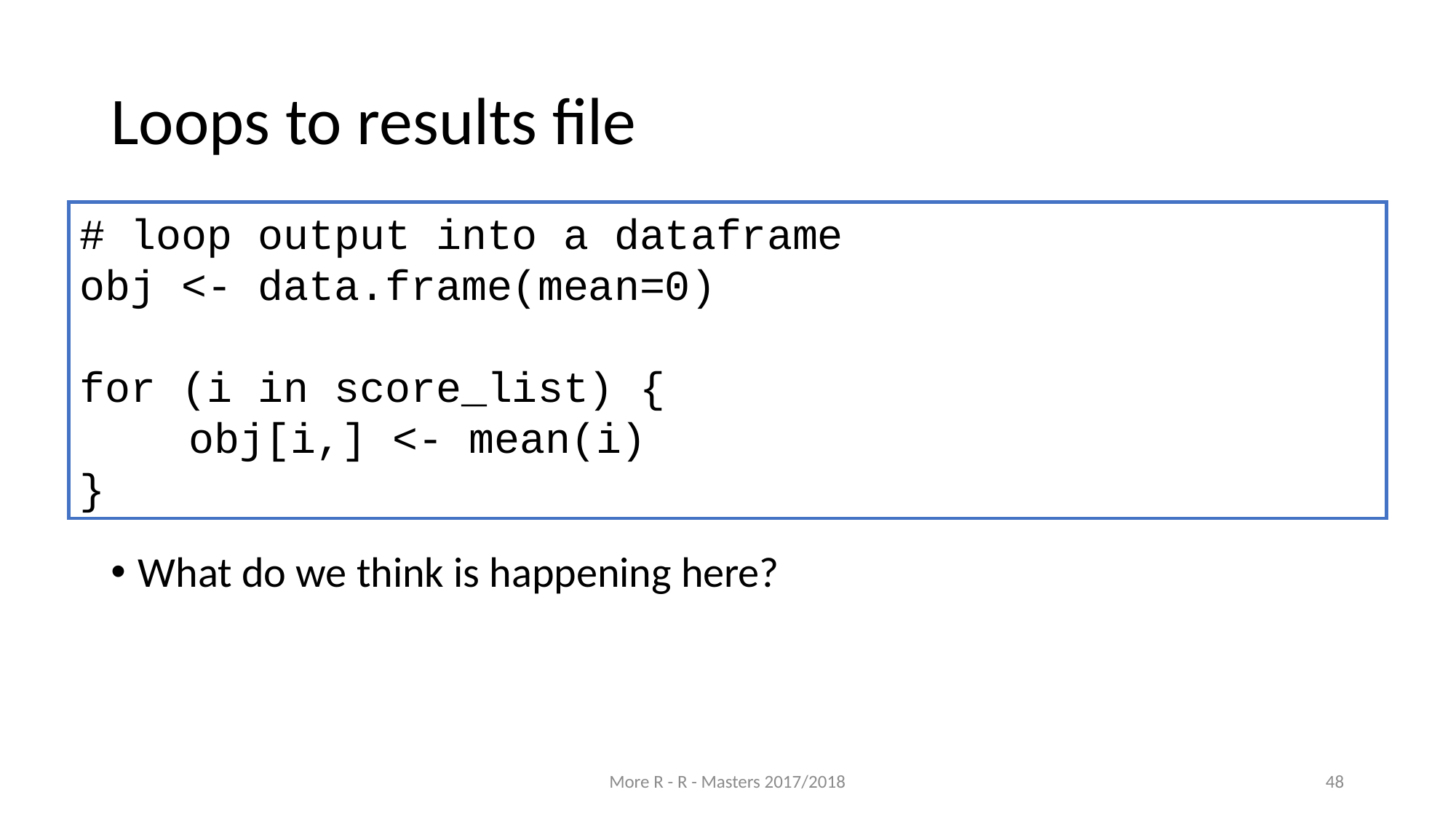

# Loops to results file
# loop output into a dataframe
obj <- data.frame(mean=0)

for (i in score_list) {
	obj[i,] <- mean(i)
}
What do we think is happening here?
More R - R - Masters 2017/2018
48